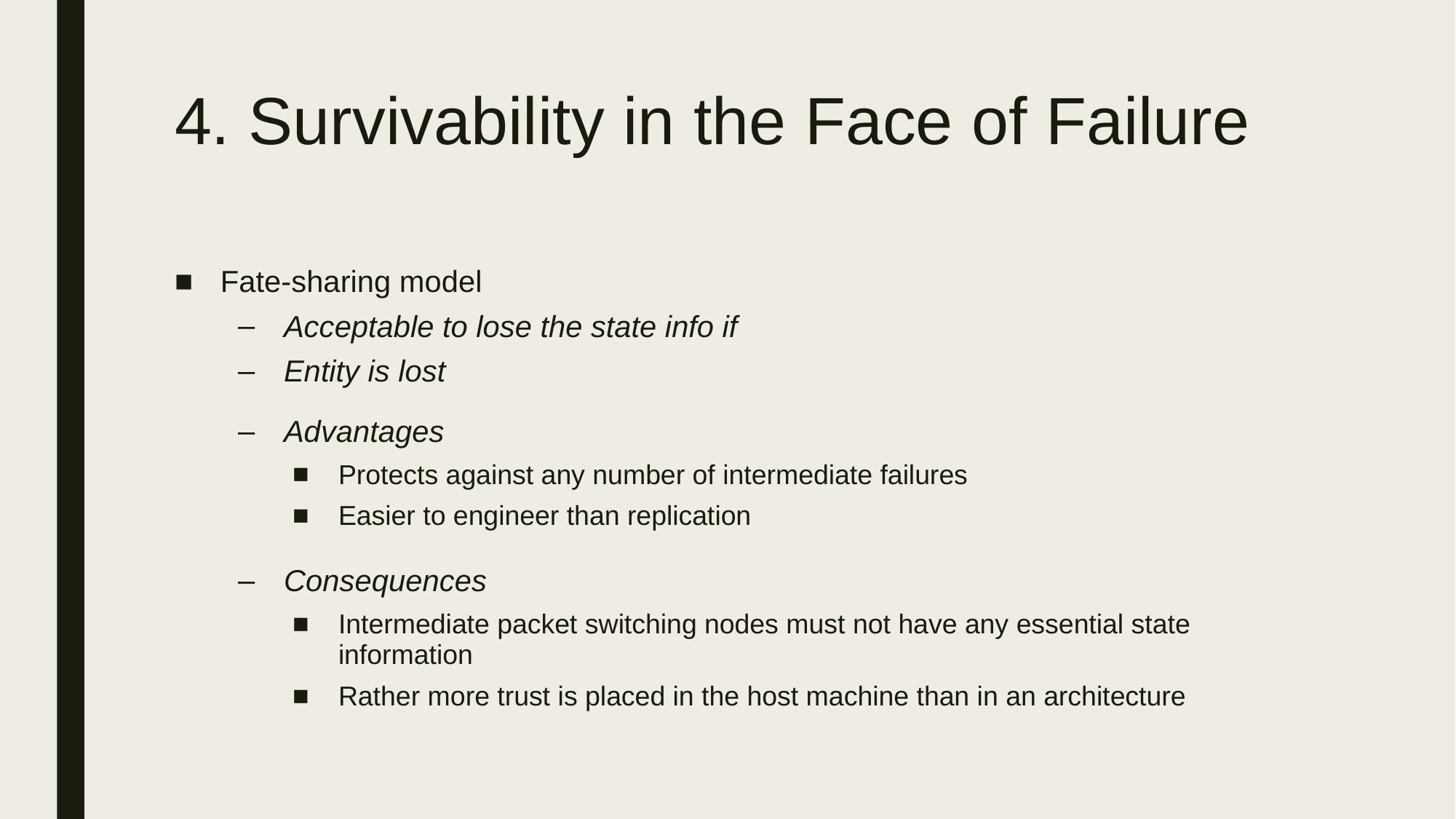

# 4. Survivability in the Face of Failure
Fate-sharing model
Acceptable to lose the state info if
Entity is lost
Advantages
Protects against any number of intermediate failures
Easier to engineer than replication
Consequences
Intermediate packet switching nodes must not have any essential state information
Rather more trust is placed in the host machine than in an architecture